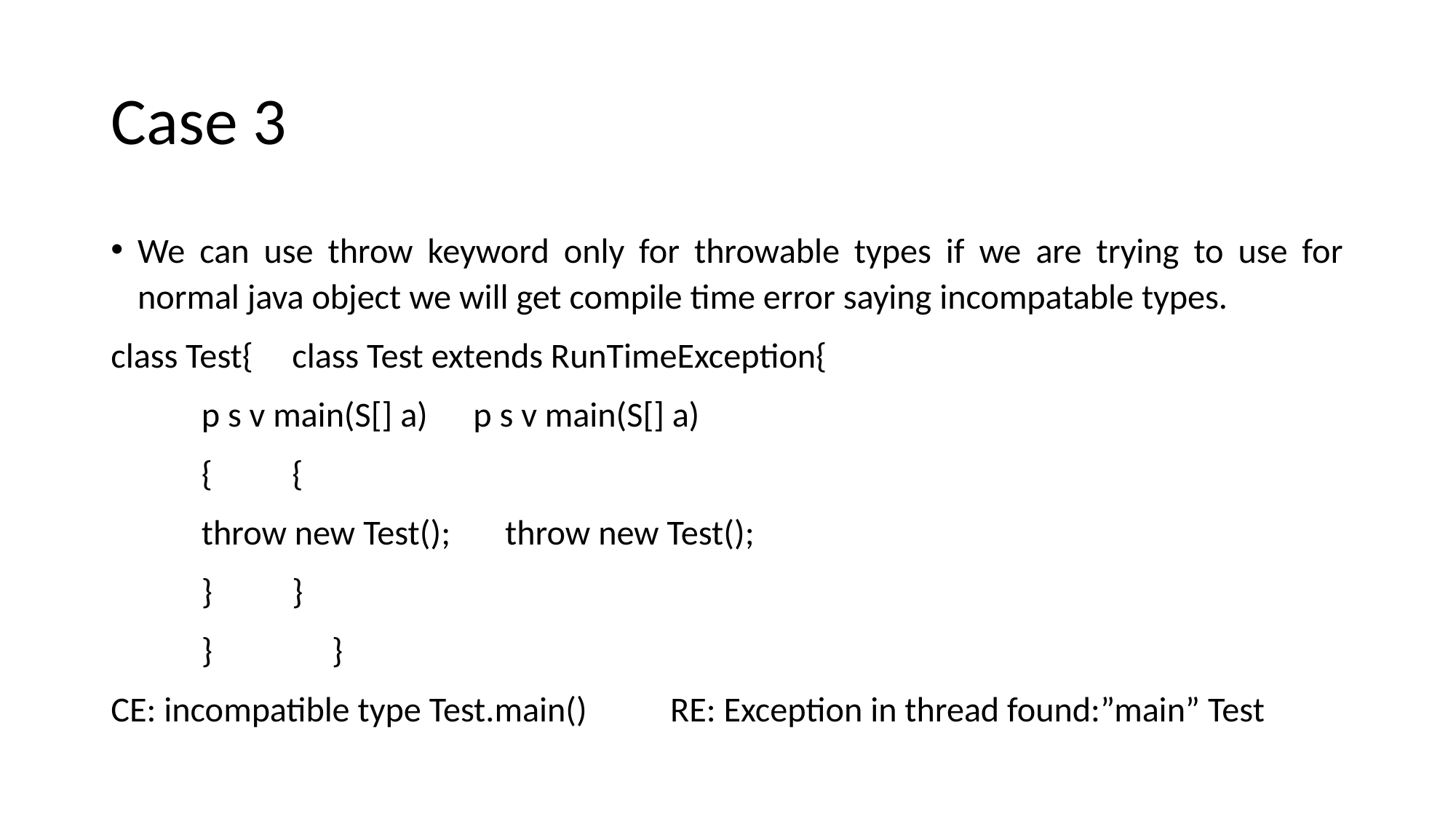

# Case 3
We can use throw keyword only for throwable types if we are trying to use for normal java object we will get compile time error saying incompatable types.
class Test{				class Test extends RunTimeException{
		p s v main(S[] a)			p s v main(S[] a)
		{					{
			throw new Test();		    throw new Test();
		}					}
	}					     }
CE: incompatible type Test.main()	  RE: Exception in thread found:”main” Test